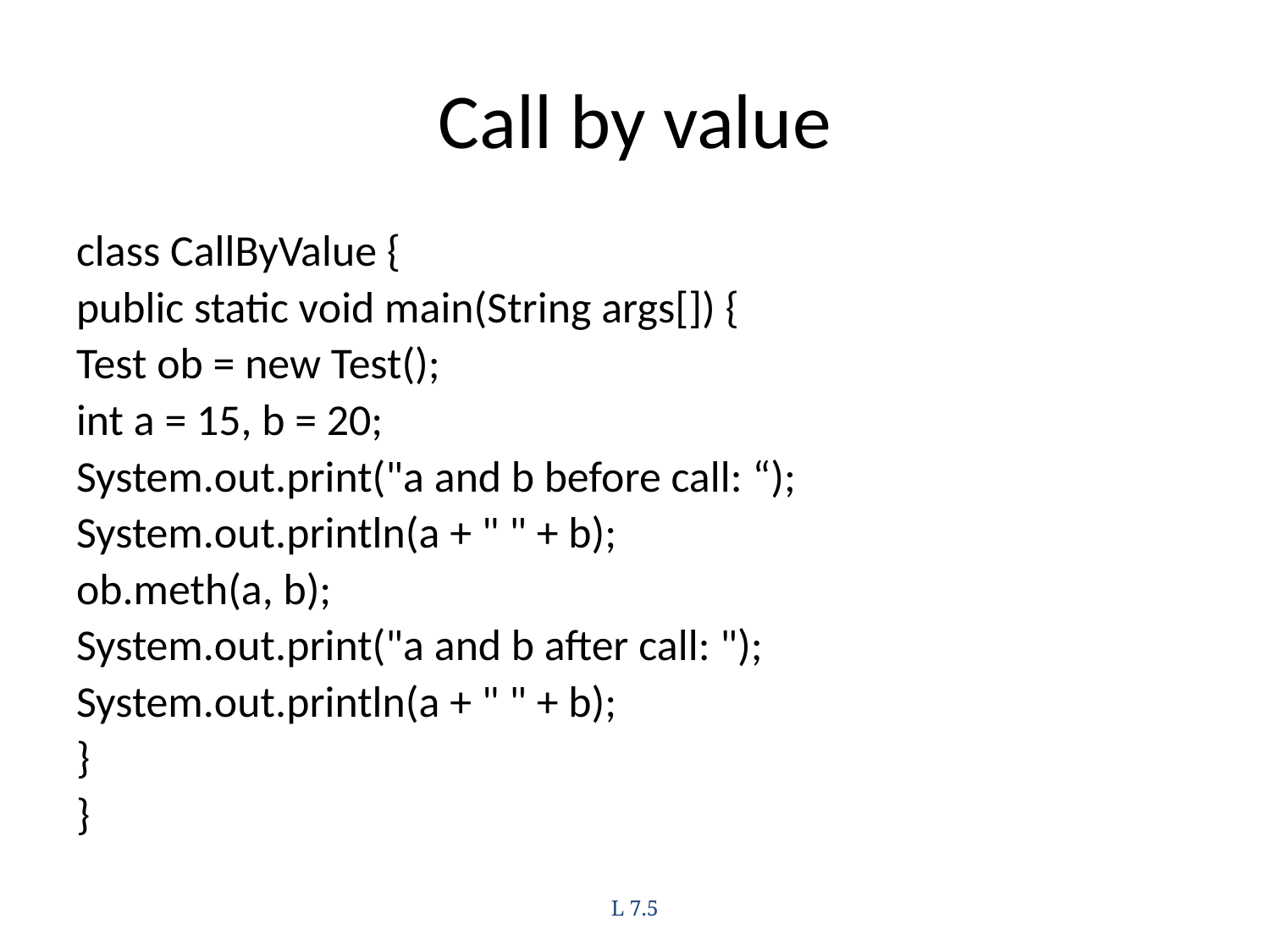

# Call by value
class CallByValue {
public static void main(String args[]) {
Test ob = new Test();
int a = 15, b = 20;
System.out.print("a and b before call: “);
System.out.println(a + " " + b);
ob.meth(a, b);
System.out.print("a and b after call: ");
System.out.println(a + " " + b);
}
}
L 7.5